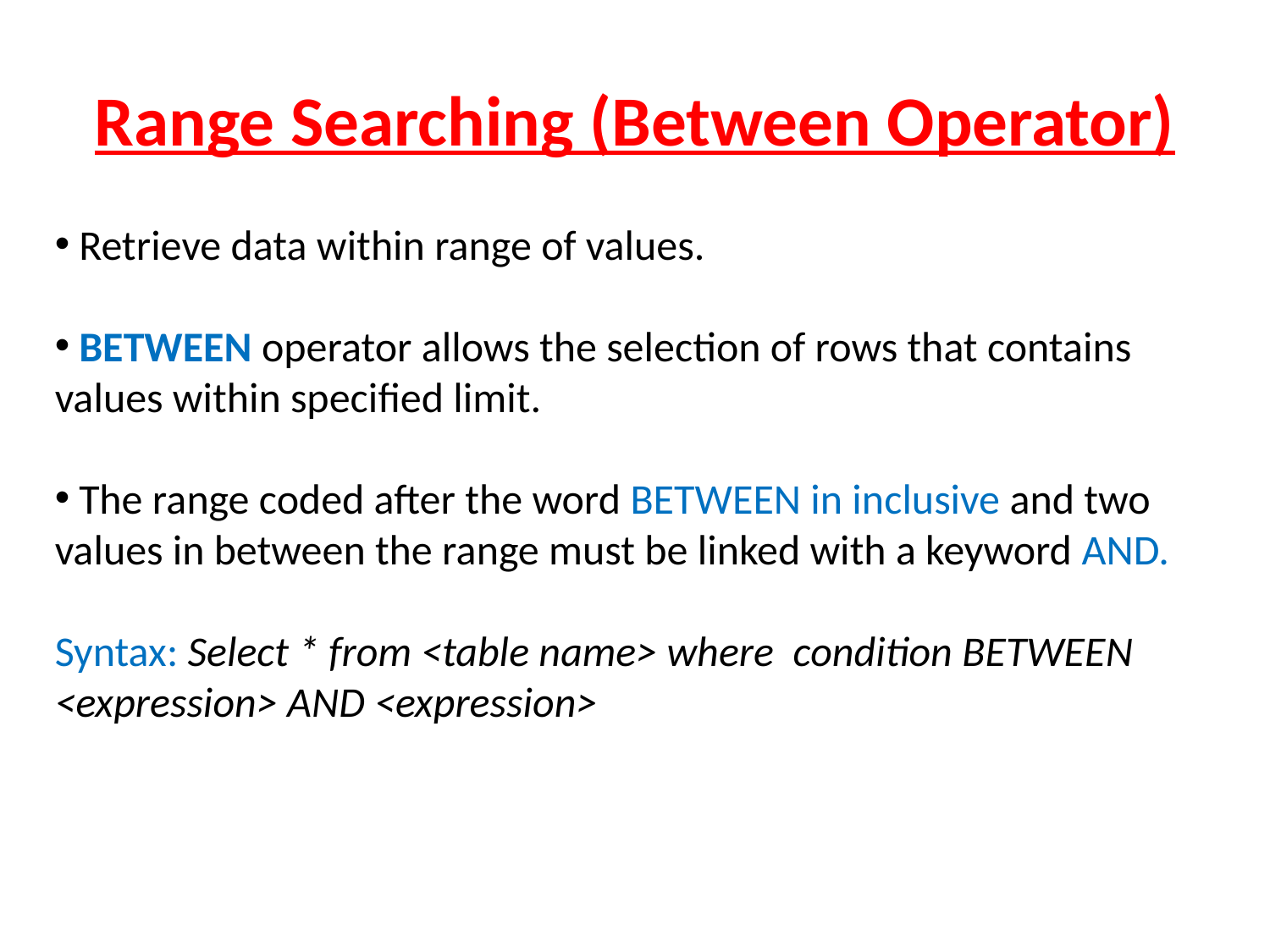

# Range Searching (Between Operator)
 Retrieve data within range of values.

 BETWEEN operator allows the selection of rows that contains values within specified limit.

 The range coded after the word BETWEEN in inclusive and two values in between the range must be linked with a keyword AND.

Syntax: Select * from <table name> where  condition BETWEEN <expression> AND <expression>